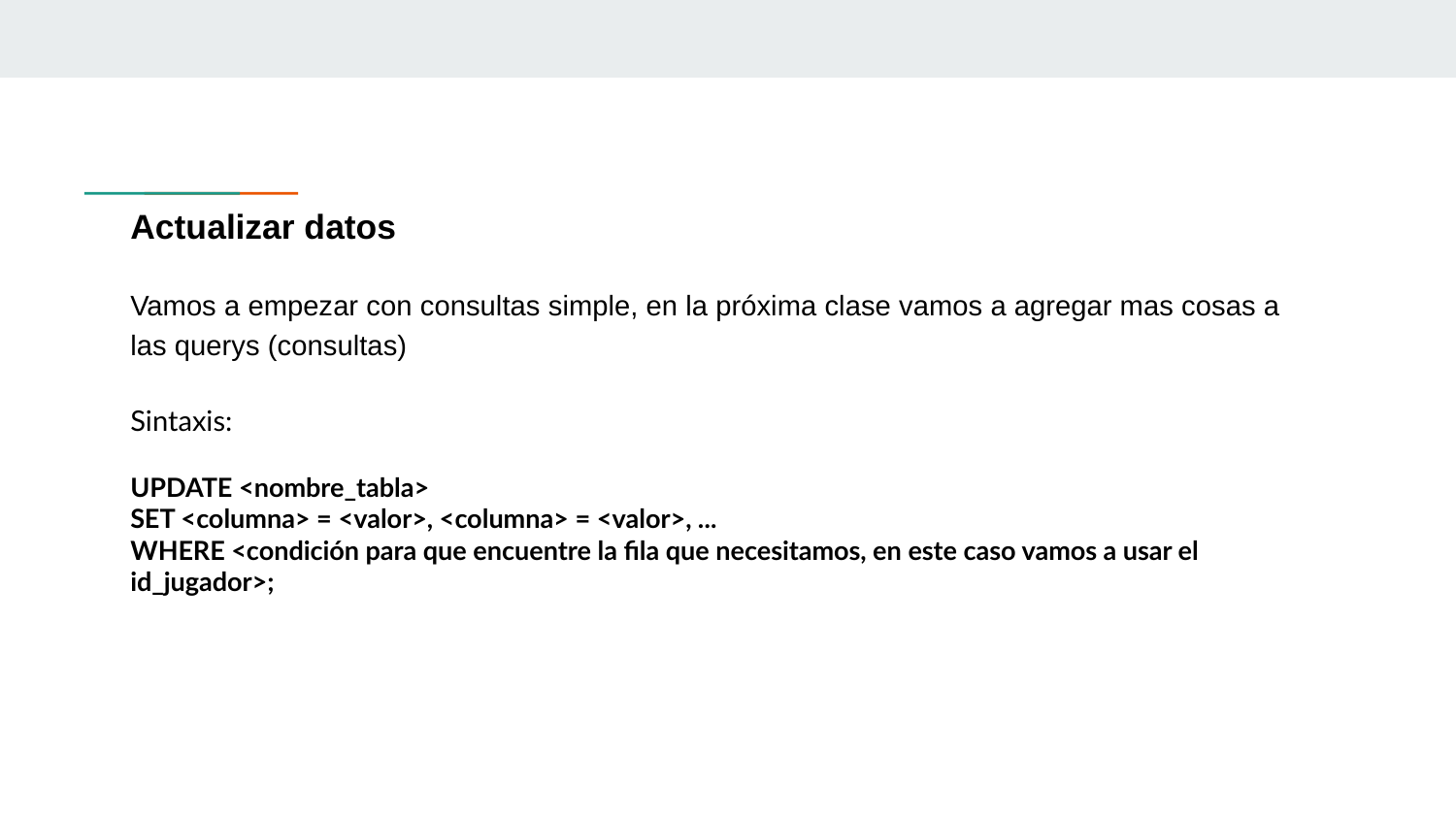

# Actualizar datos
Vamos a empezar con consultas simple, en la próxima clase vamos a agregar mas cosas a las querys (consultas)

Sintaxis:

UPDATE <nombre_tabla>
SET <columna> = <valor>, <columna> = <valor>, ...
WHERE <condición para que encuentre la fila que necesitamos, en este caso vamos a usar el id_jugador>;